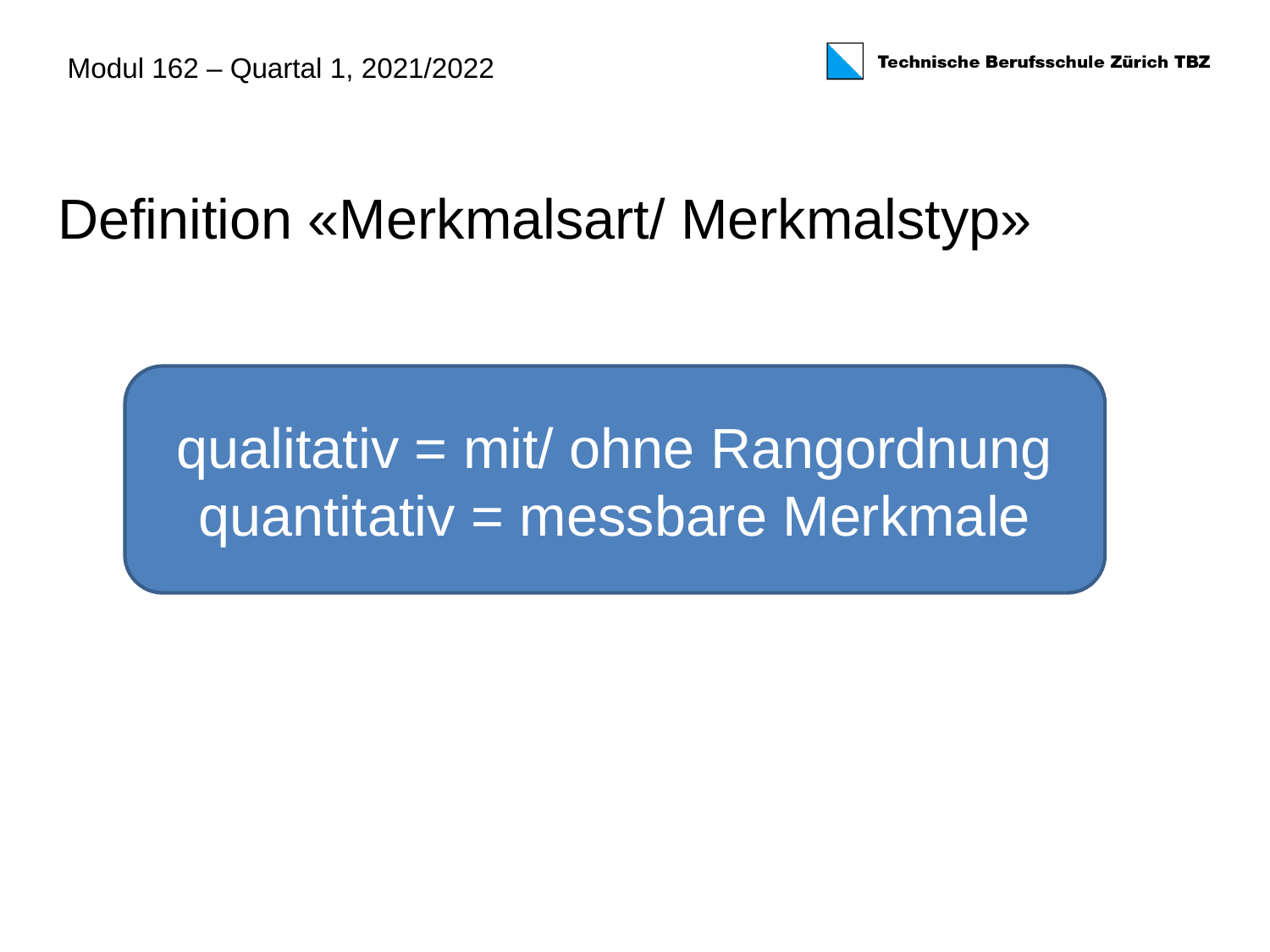

Definition «Merkmalsart/ Merkmalstyp»
qualitativ = mit/ ohne Rangordnung
quantitativ = messbare Merkmale